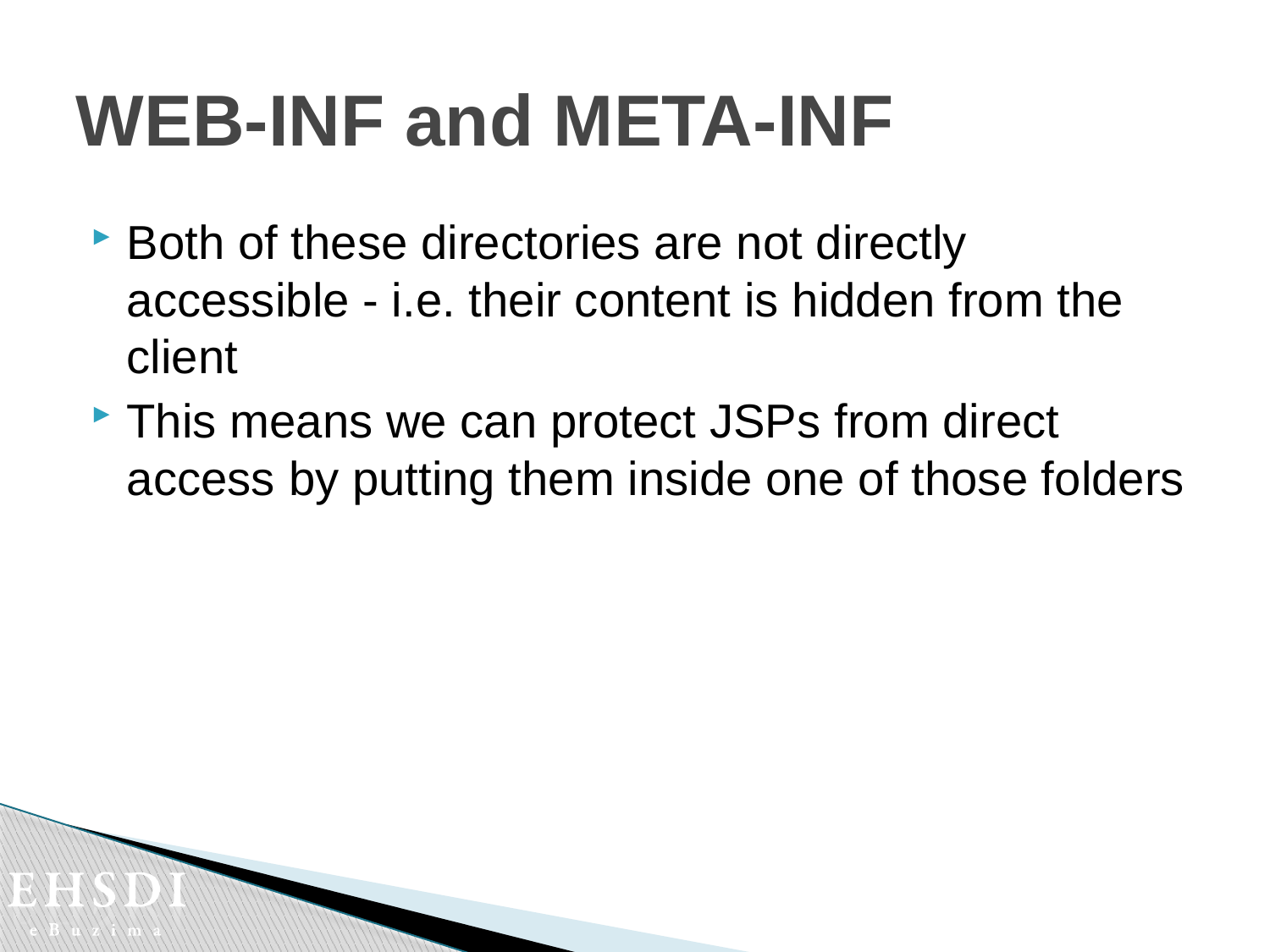

# WEB-INF and META-INF
Both of these directories are not directly accessible - i.e. their content is hidden from the client
This means we can protect JSPs from direct access by putting them inside one of those folders